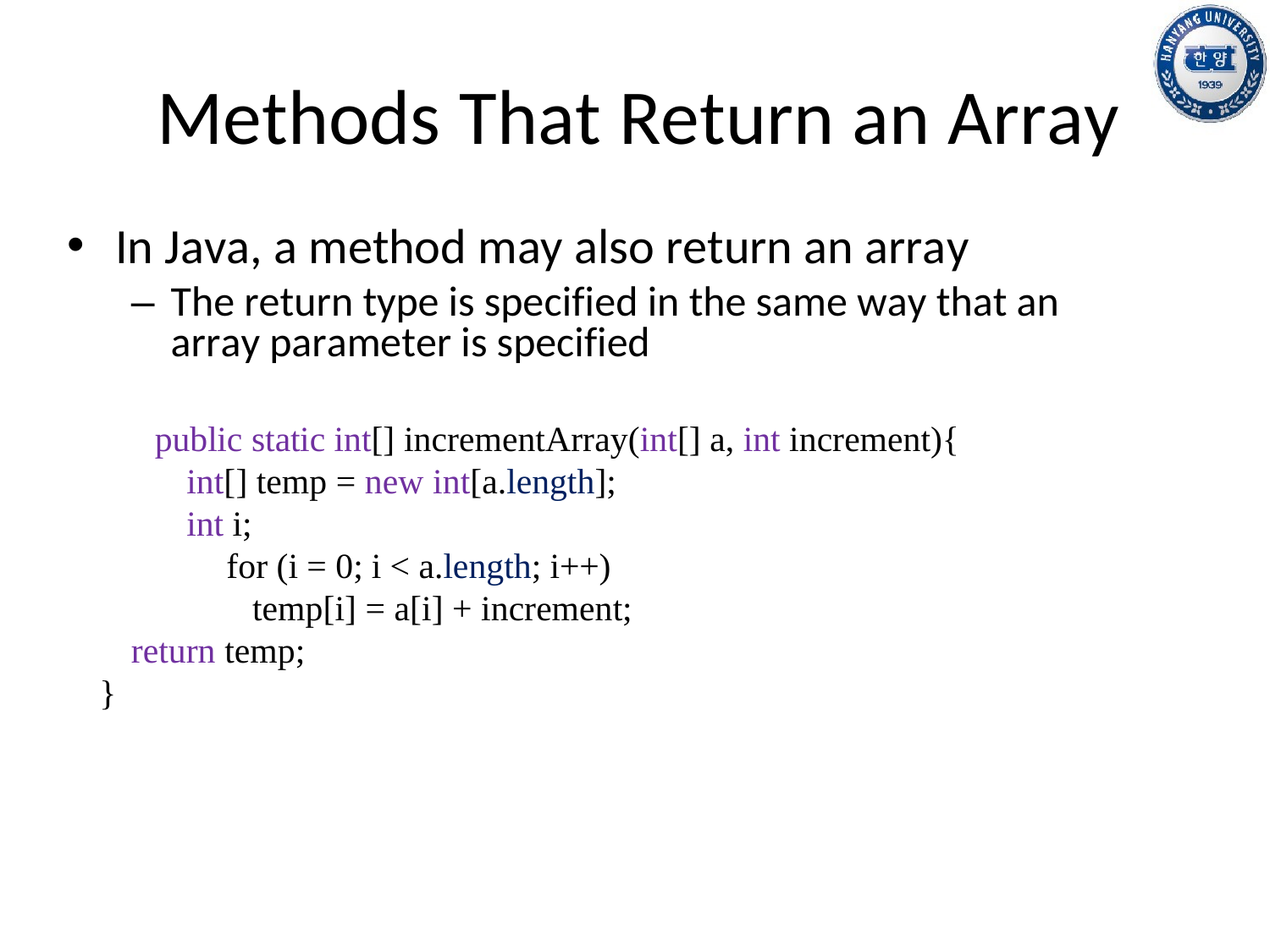

# Methods That Return an Array
In Java, a method may also return an array

– The return type is specified in the same way that an array parameter is specified

public static int[] incrementArray(int[] a, int increment){
int[] temp = new int[a.length];
int i;
for (i = 0; i < a.length; i++)
   temp[i] = a[i] + increment;
return temp;
}